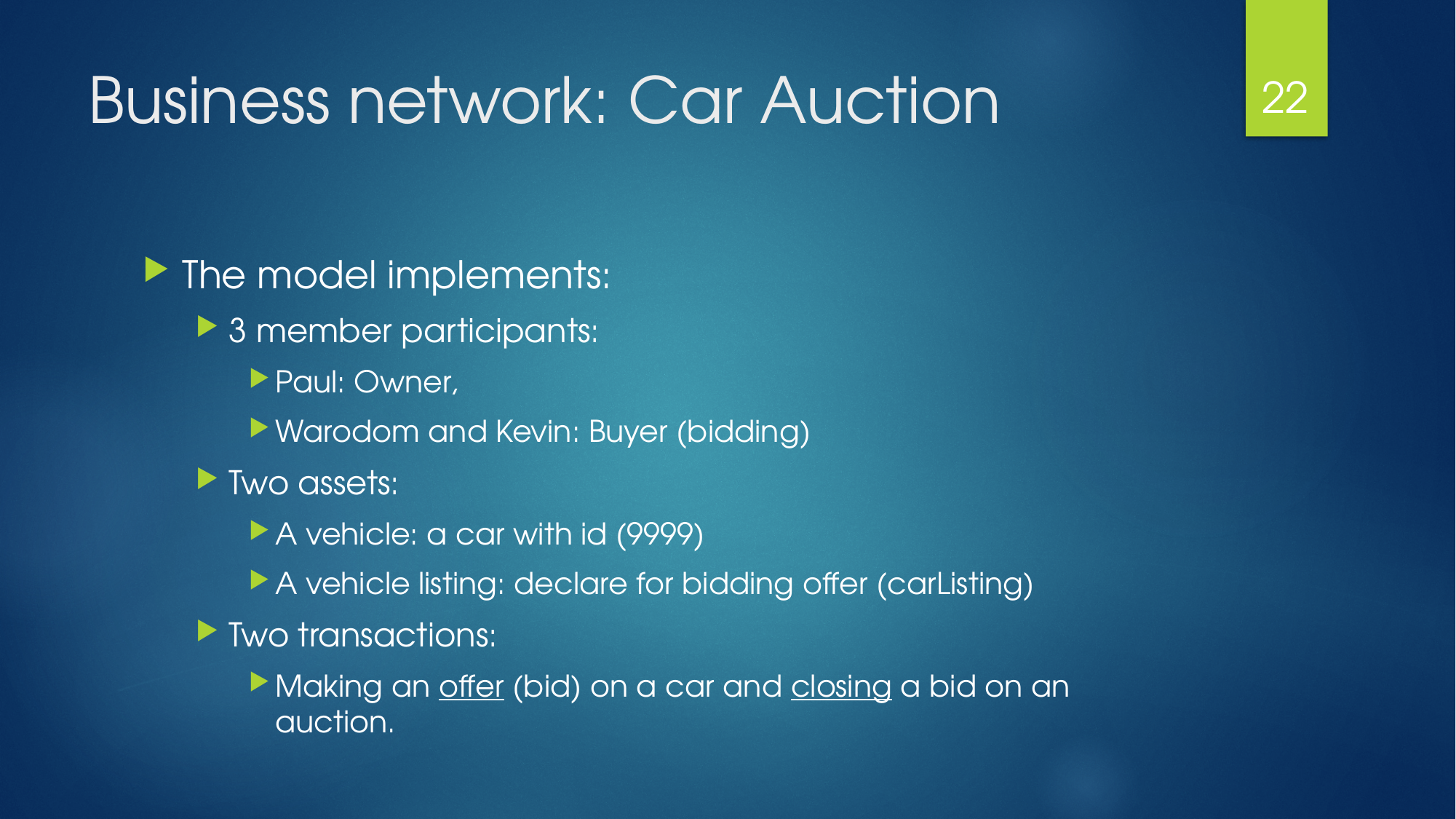

22
# Business network: Car Auction
The model implements:
3 member participants:
Paul: Owner,
Warodom and Kevin: Buyer (bidding)
Two assets:
A vehicle: a car with id (9999)
A vehicle listing: declare for bidding offer (carListing)
Two transactions:
Making an offer (bid) on a car and closing a bid on an auction.